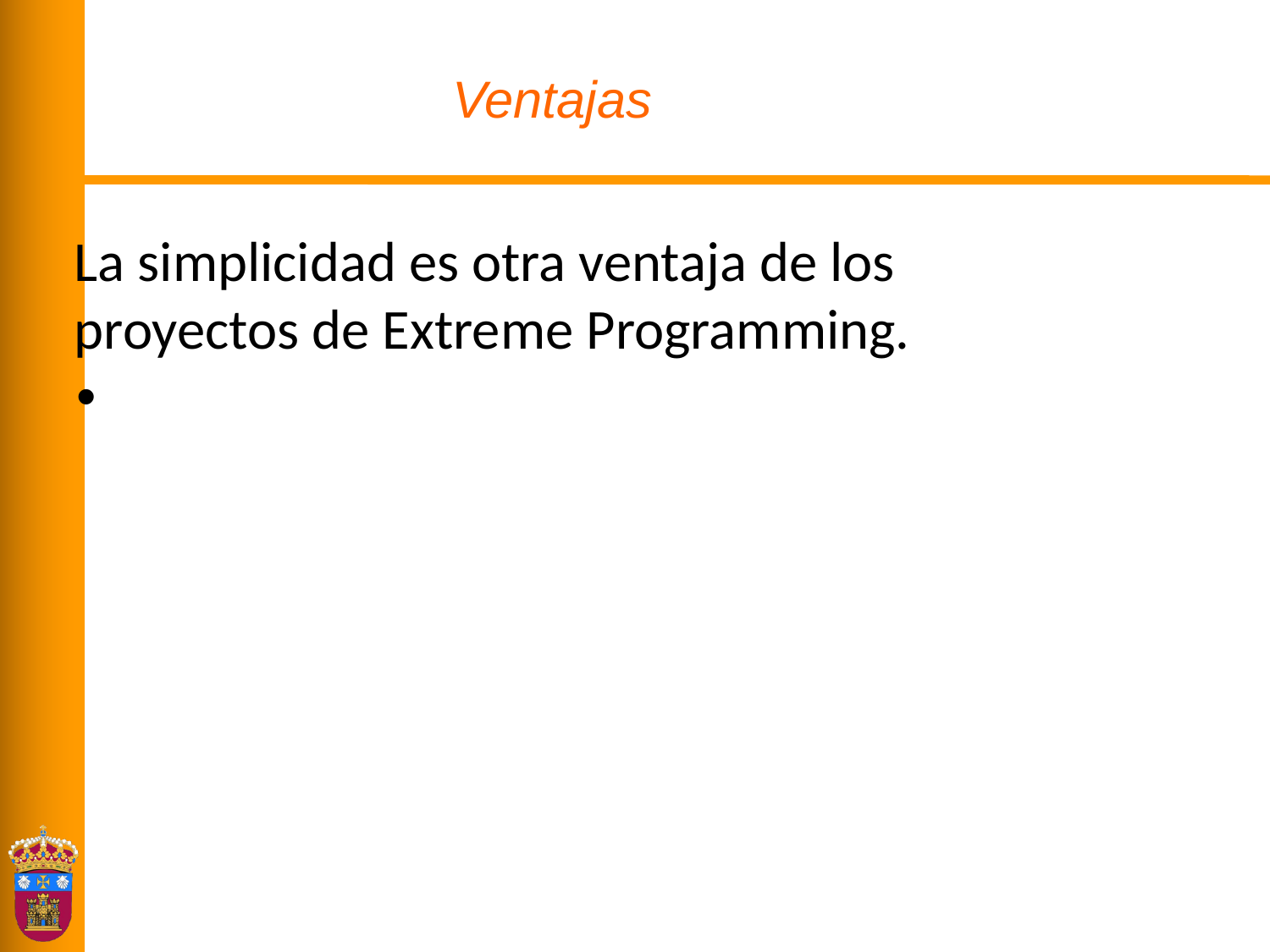

# Ventajas
La simplicidad es otra ventaja de los proyectos de Extreme Programming.